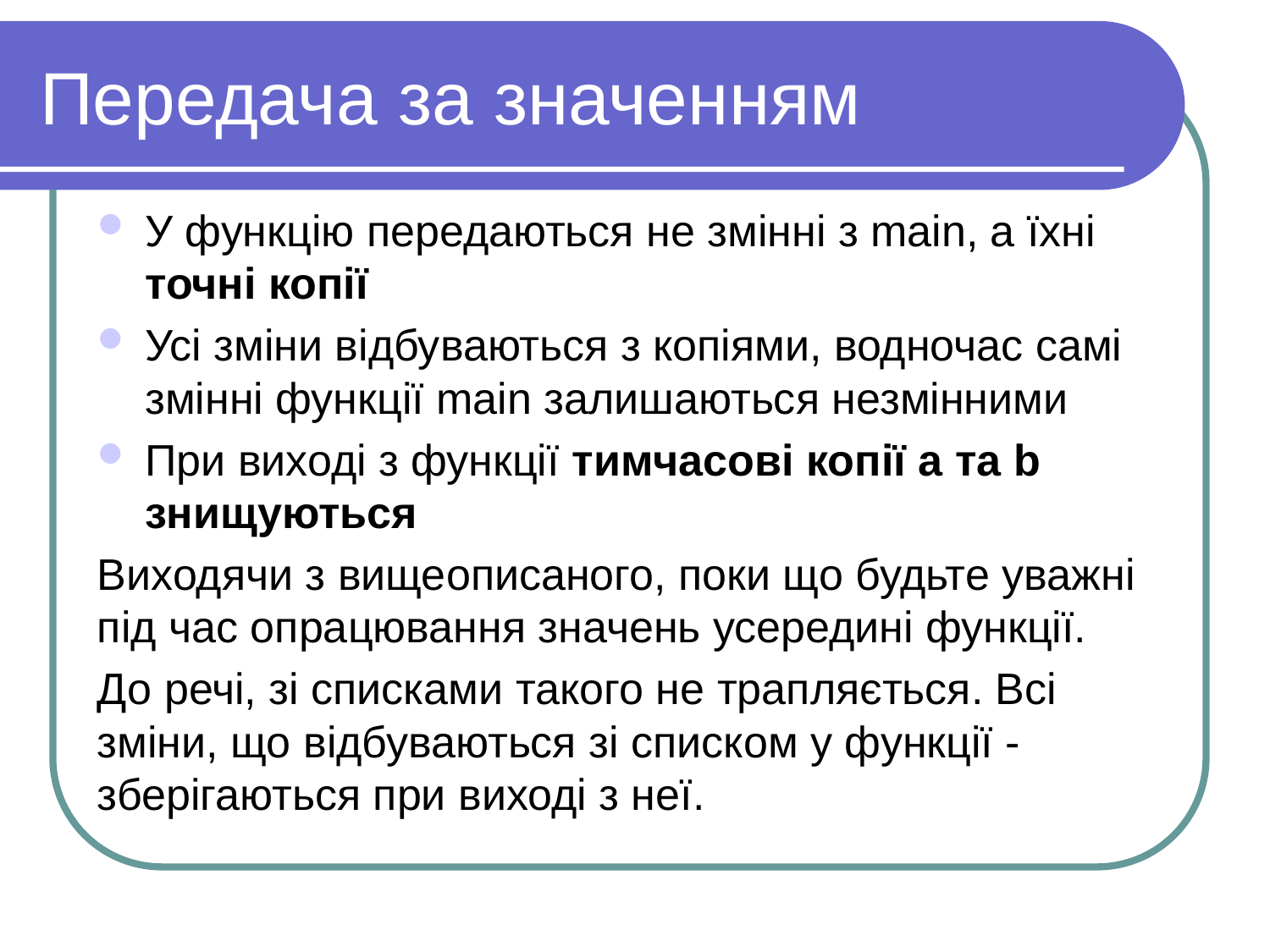

# Передача за значенням
У функцію передаються не змінні з main, а їхні точні копії
Усі зміни відбуваються з копіями, водночас самі змінні функції main залишаються незмінними
При виході з функції тимчасові копії a та b знищуються
Виходячи з вищеописаного, поки що будьте уважні під час опрацювання значень усередині функції.
До речі, зі списками такого не трапляється. Всі зміни, що відбуваються зі списком у функції - зберігаються при виході з неї.